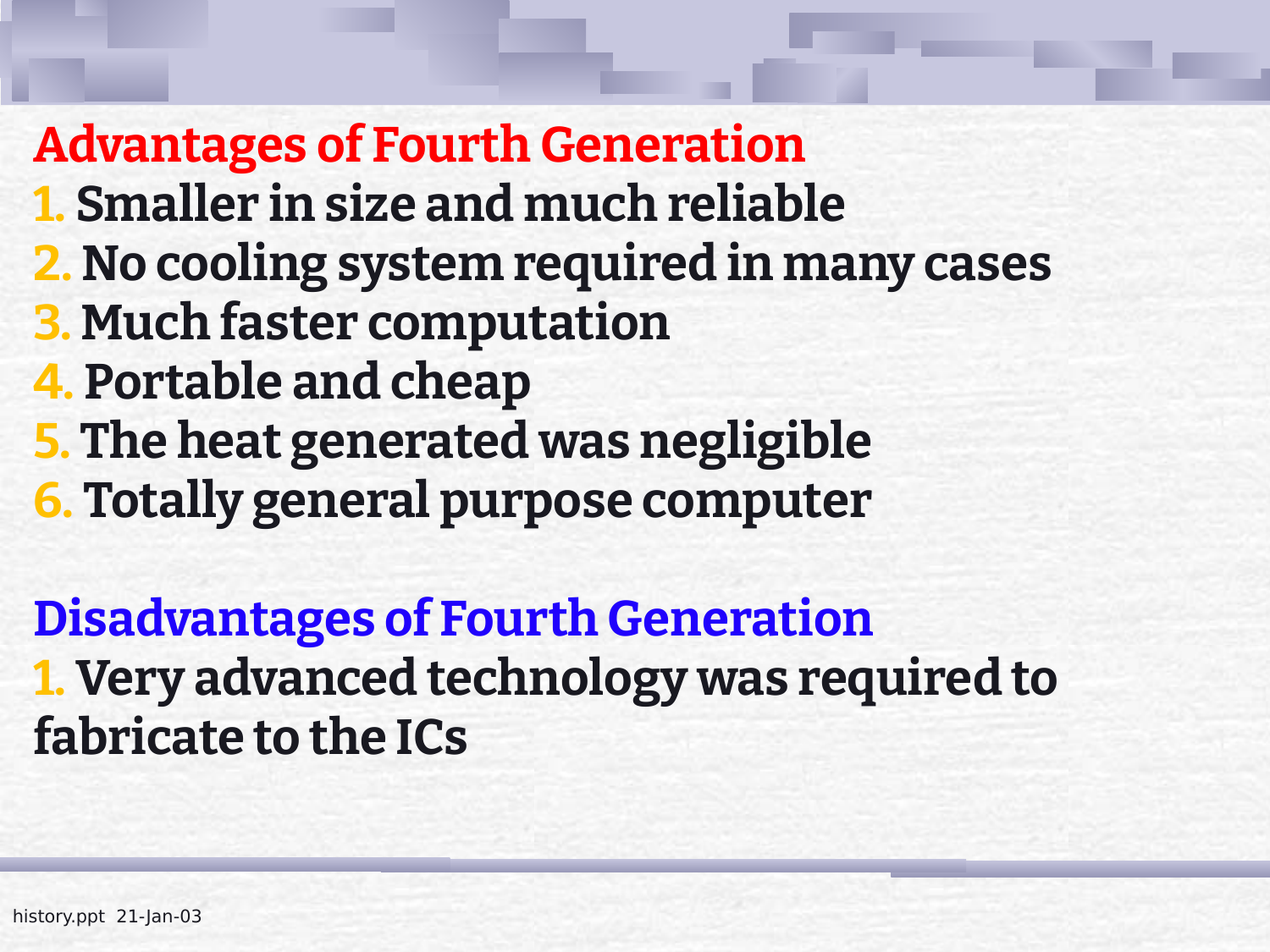

Advantages of Fourth Generation
1. Smaller in size and much reliable
2. No cooling system required in many cases
3. Much faster computation
4. Portable and cheap
5. The heat generated was negligible
6. Totally general purpose computer

Disadvantages of Fourth Generation
1. Very advanced technology was required to fabricate to the ICs